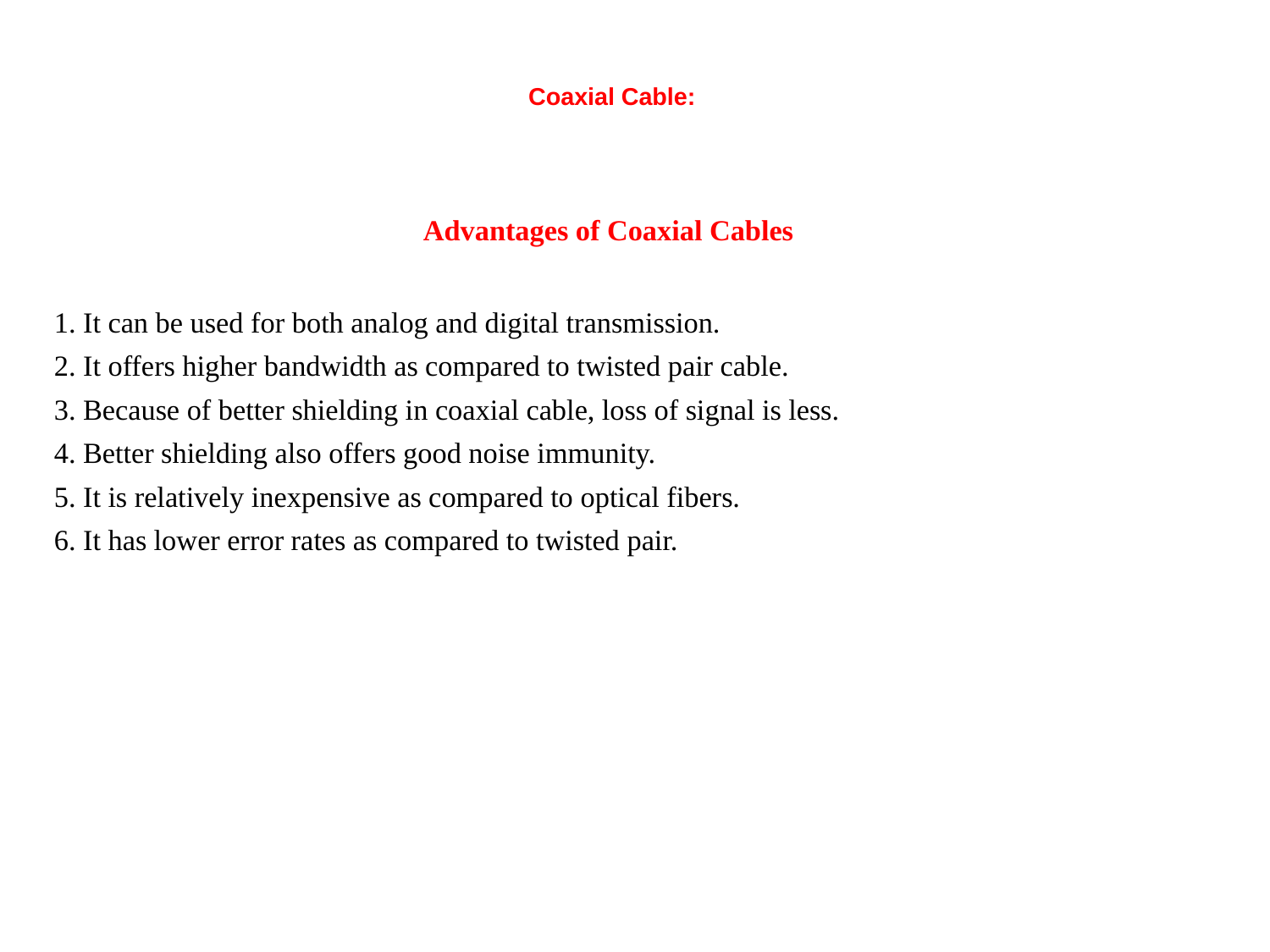

# Coaxial Cable:
Advantages of Coaxial Cables
1. It can be used for both analog and digital transmission.
2. It offers higher bandwidth as compared to twisted pair cable.
3. Because of better shielding in coaxial cable, loss of signal is less.
4. Better shielding also offers good noise immunity.
5. It is relatively inexpensive as compared to optical fibers.
6. It has lower error rates as compared to twisted pair.